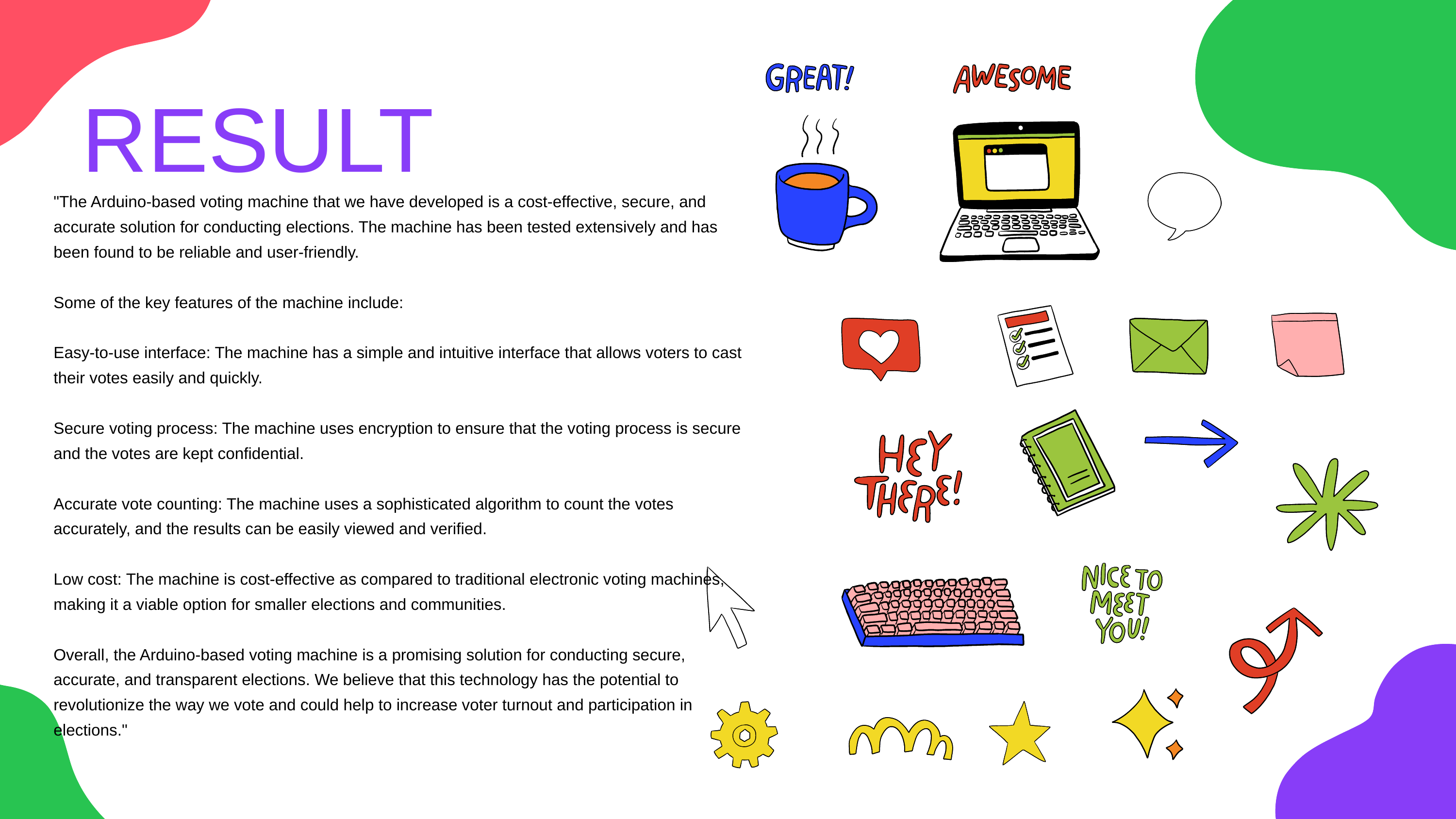

RESULT

"The Arduino-based voting machine that we have developed is a cost-effective, secure, and accurate solution for conducting elections. The machine has been tested extensively and has been found to be reliable and user-friendly.

Some of the key features of the machine include:

Easy-to-use interface: The machine has a simple and intuitive interface that allows voters to cast their votes easily and quickly.

Secure voting process: The machine uses encryption to ensure that the voting process is secure and the votes are kept confidential.

Accurate vote counting: The machine uses a sophisticated algorithm to count the votes accurately, and the results can be easily viewed and verified.

Low cost: The machine is cost-effective as compared to traditional electronic voting machines, making it a viable option for smaller elections and communities.

Overall, the Arduino-based voting machine is a promising solution for conducting secure, accurate, and transparent elections. We believe that this technology has the potential to revolutionize the way we vote and could help to increase voter turnout and participation in elections."